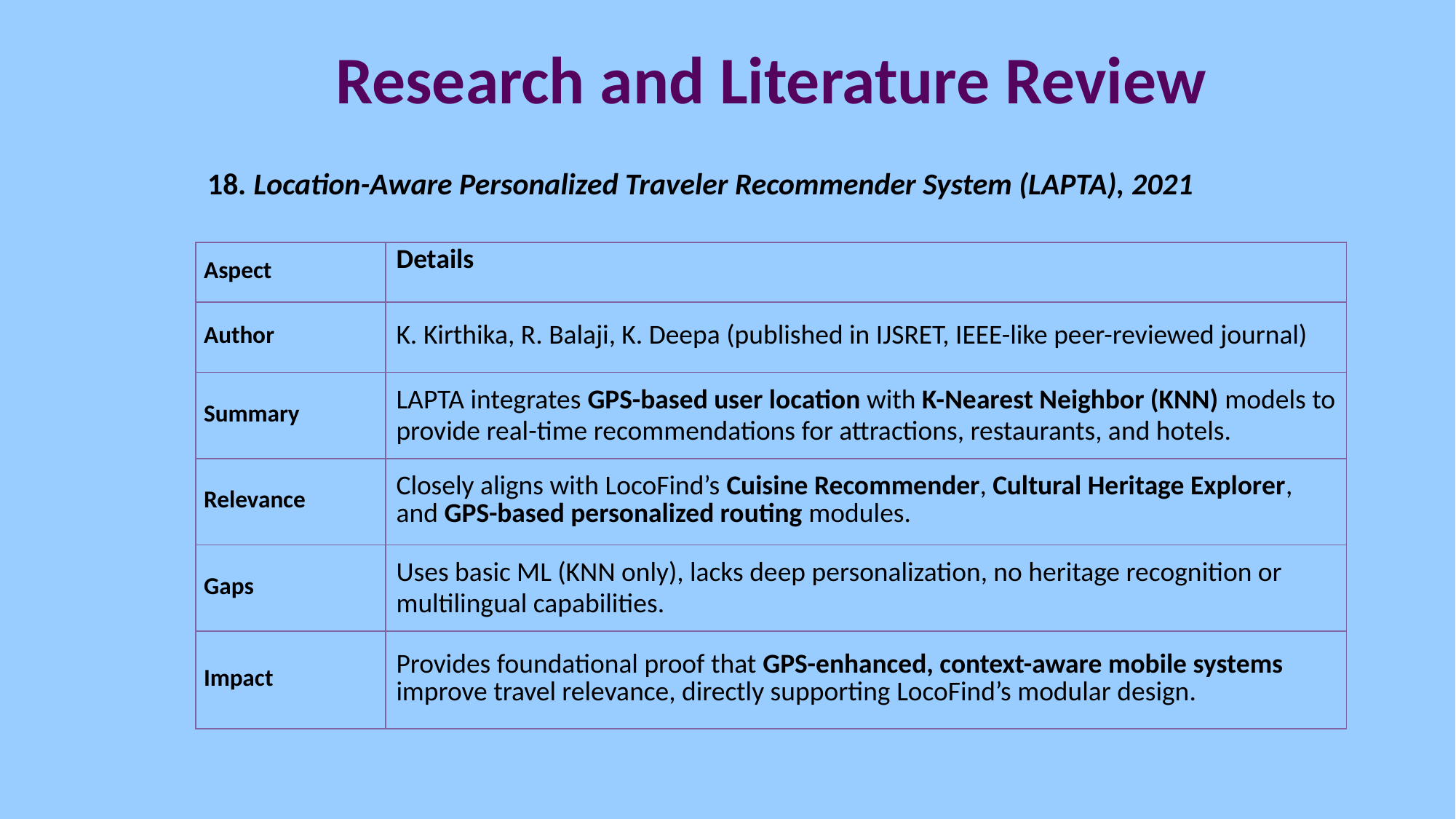

Research and Literature Review
18. Location-Aware Personalized Traveler Recommender System (LAPTA), 2021
| Aspect | Details |
| --- | --- |
| Author | K. Kirthika, R. Balaji, K. Deepa (published in IJSRET, IEEE-like peer-reviewed journal) |
| Summary | LAPTA integrates GPS-based user location with K-Nearest Neighbor (KNN) models to provide real-time recommendations for attractions, restaurants, and hotels. |
| Relevance | Closely aligns with LocoFind’s Cuisine Recommender, Cultural Heritage Explorer, and GPS-based personalized routing modules. |
| Gaps | Uses basic ML (KNN only), lacks deep personalization, no heritage recognition or multilingual capabilities. |
| Impact | Provides foundational proof that GPS-enhanced, context-aware mobile systems improve travel relevance, directly supporting LocoFind’s modular design. |